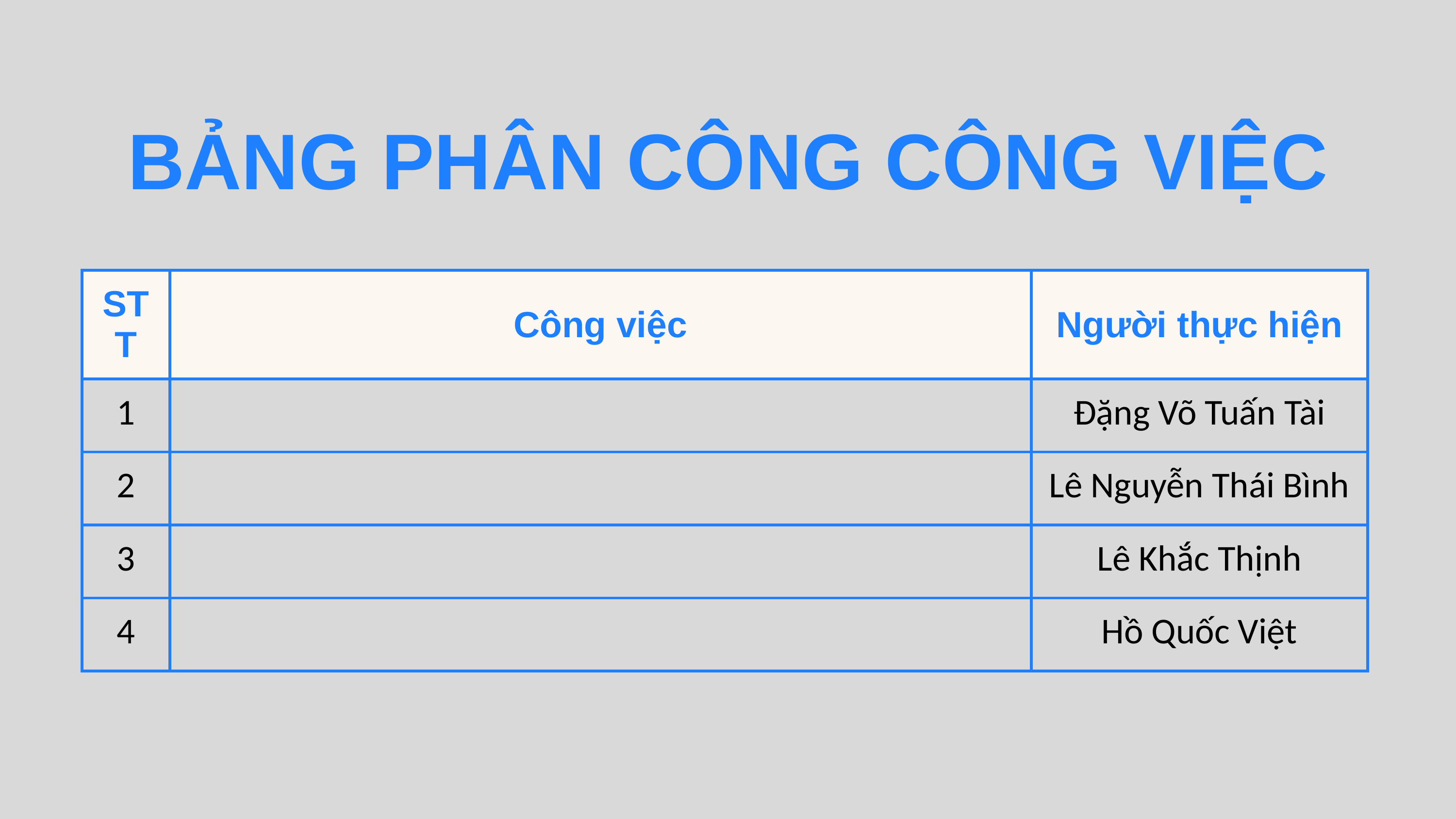

BẢNG PHÂN CÔNG CÔNG VIỆC
| STT | Công việc | Người thực hiện |
| --- | --- | --- |
| 1 |  | Đặng Võ Tuấn Tài |
| 2 |  | Lê Nguyễn Thái Bình |
| 3 |  | Lê Khắc Thịnh |
| 4 |  | Hồ Quốc Việt |